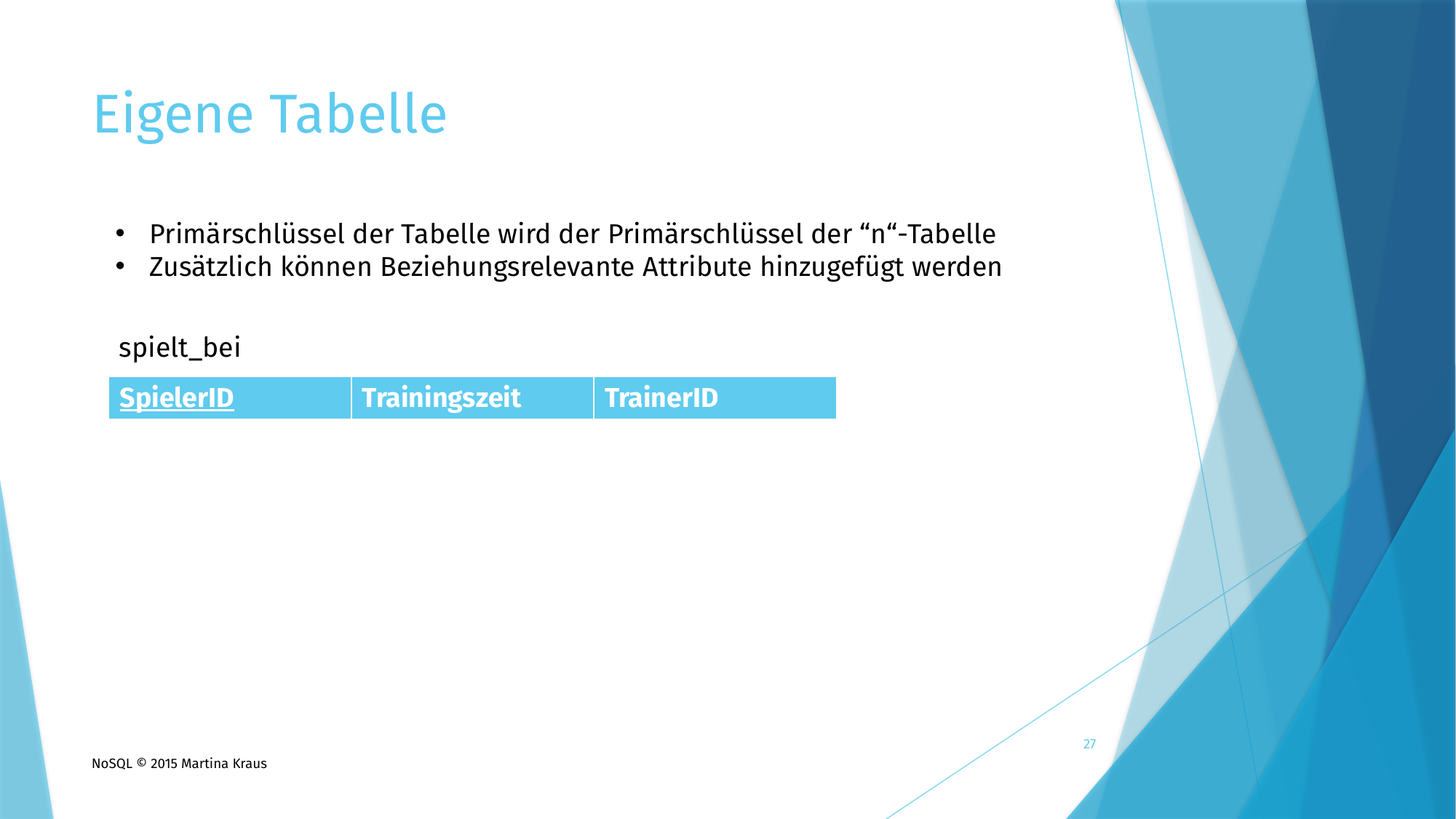

# Eigene Tabelle
Primärschlüssel der Tabelle wird der Primärschlüssel der “n“-Tabelle
Zusätzlich können Beziehungsrelevante Attribute hinzugefügt werden
spielt_bei
| SpielerID | Trainingszeit | TrainerID |
| --- | --- | --- |
27
NoSQL © 2015 Martina Kraus